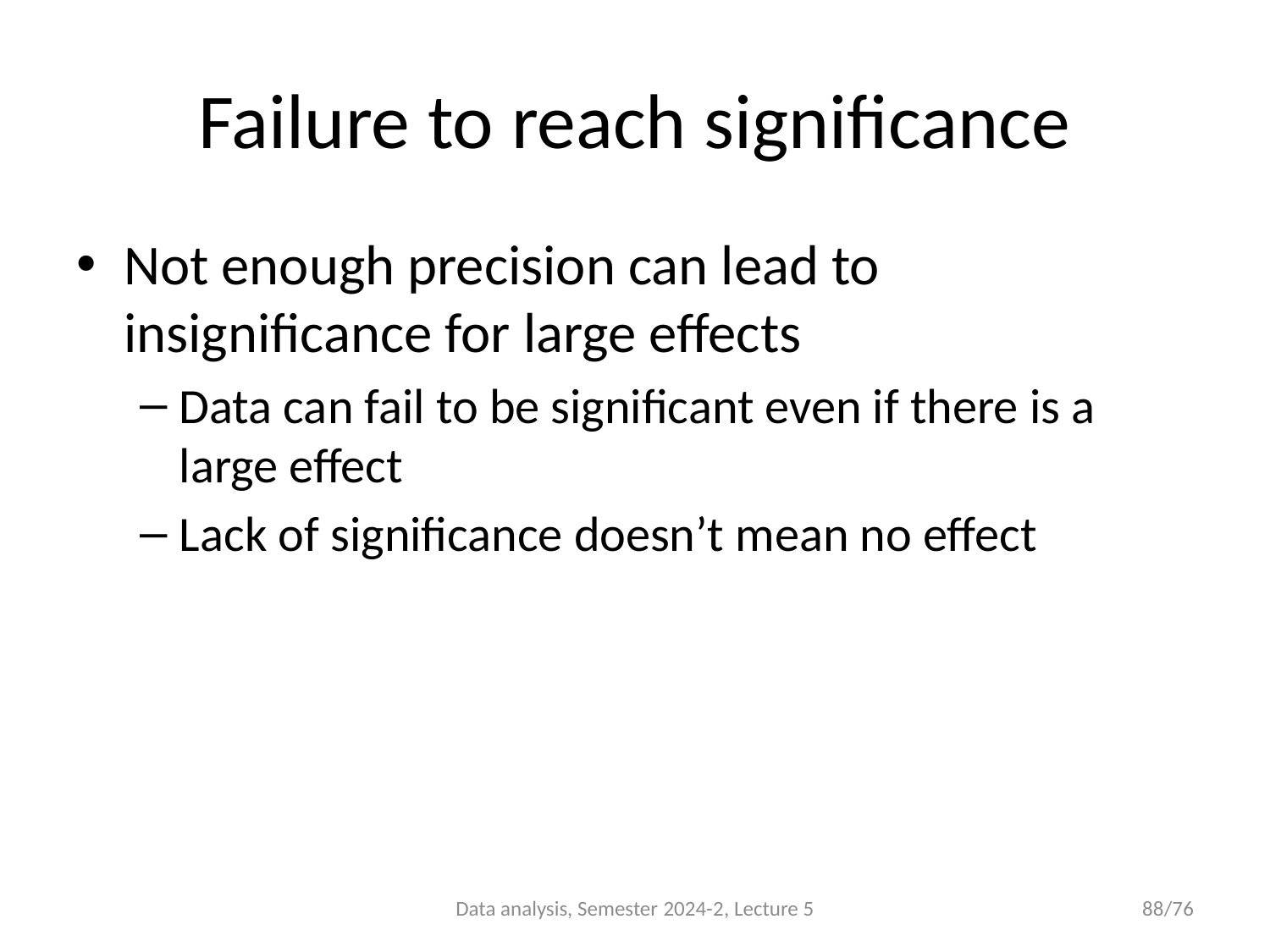

# Failure to reach significance
Not enough precision can lead to insignificance for large effects
Data can fail to be significant even if there is a large effect
Lack of significance doesn’t mean no effect
Data analysis, Semester 2024-2, Lecture 5
88/76